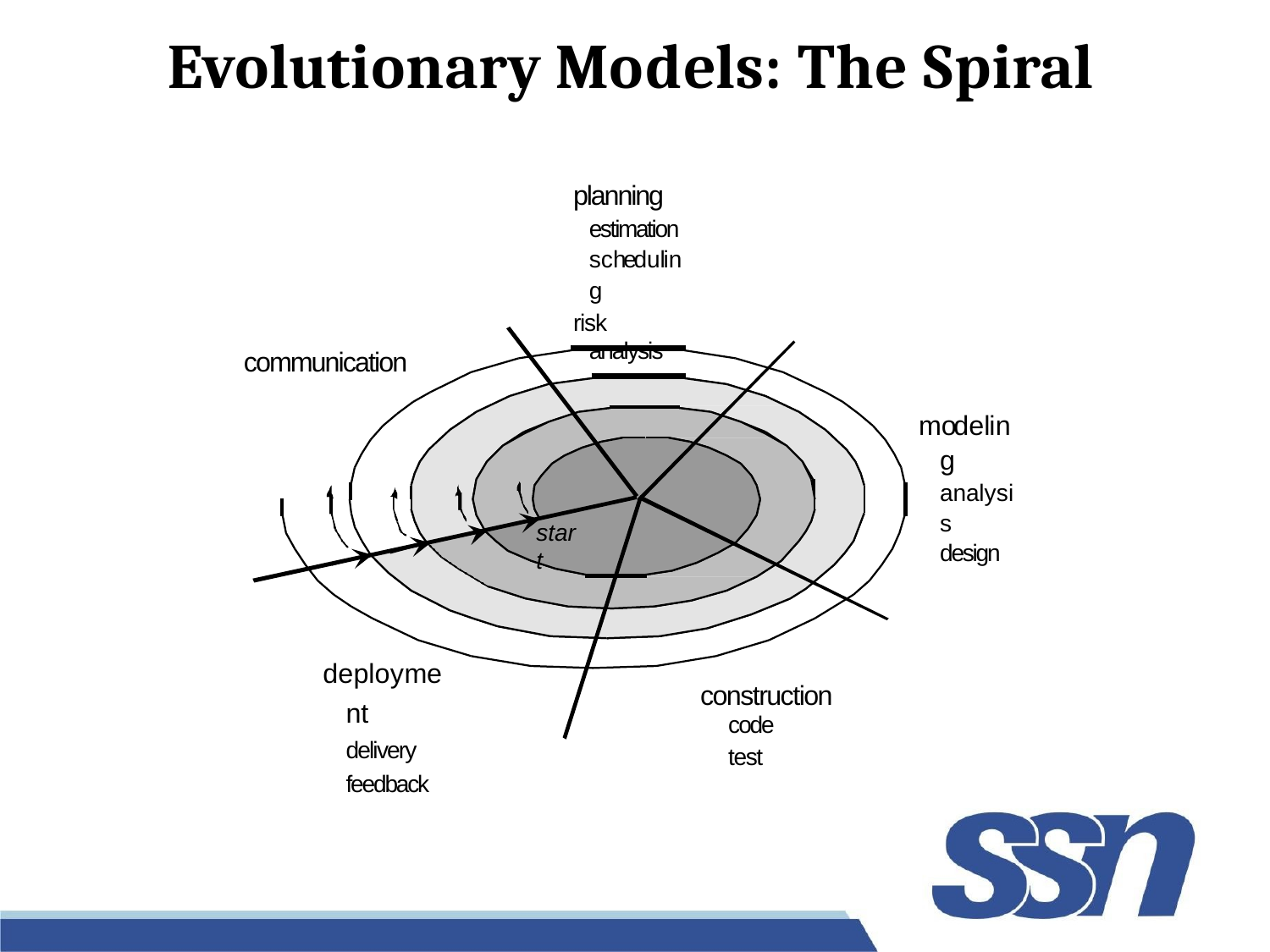

# Evolutionary Models: The Spiral
planning  estimation  scheduling
risk analysis

communication
modeling  analysis  design

start
deployment  delivery  feedback
construction
code
test